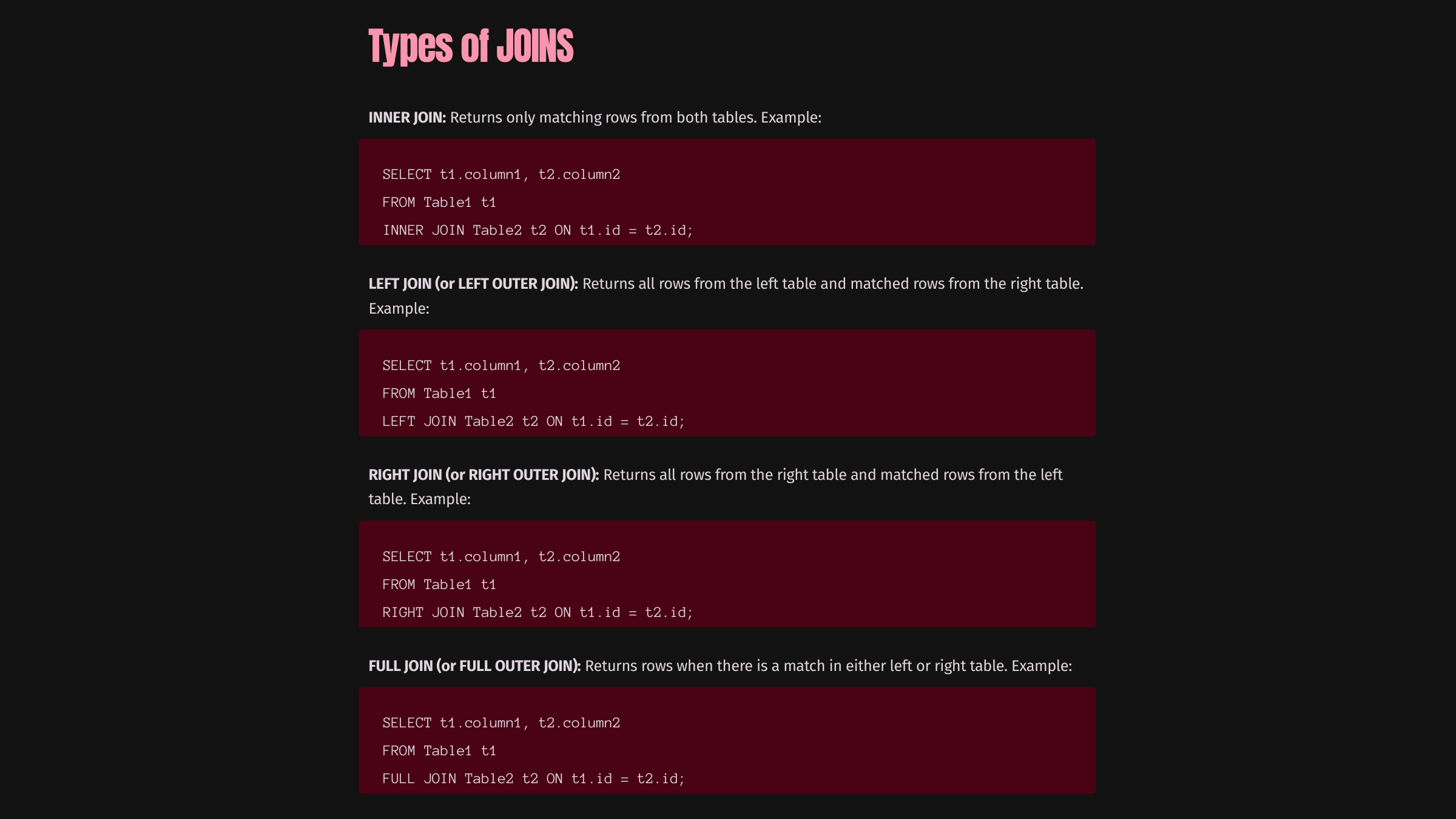

Types of JOINS
INNER JOIN: Returns only matching rows from both tables. Example:

SELECT t1.column1, t2.column2
FROM Table1 t1
INNER JOIN Table2 t2 ON t1.id = t2.id;
LEFT JOIN (or LEFT OUTER JOIN): Returns all rows from the left table and matched rows from the right table. Example:

SELECT t1.column1, t2.column2
FROM Table1 t1
LEFT JOIN Table2 t2 ON t1.id = t2.id;
RIGHT JOIN (or RIGHT OUTER JOIN): Returns all rows from the right table and matched rows from the left table. Example:

SELECT t1.column1, t2.column2
FROM Table1 t1
RIGHT JOIN Table2 t2 ON t1.id = t2.id;
FULL JOIN (or FULL OUTER JOIN): Returns rows when there is a match in either left or right table. Example:

SELECT t1.column1, t2.column2
FROM Table1 t1
FULL JOIN Table2 t2 ON t1.id = t2.id;